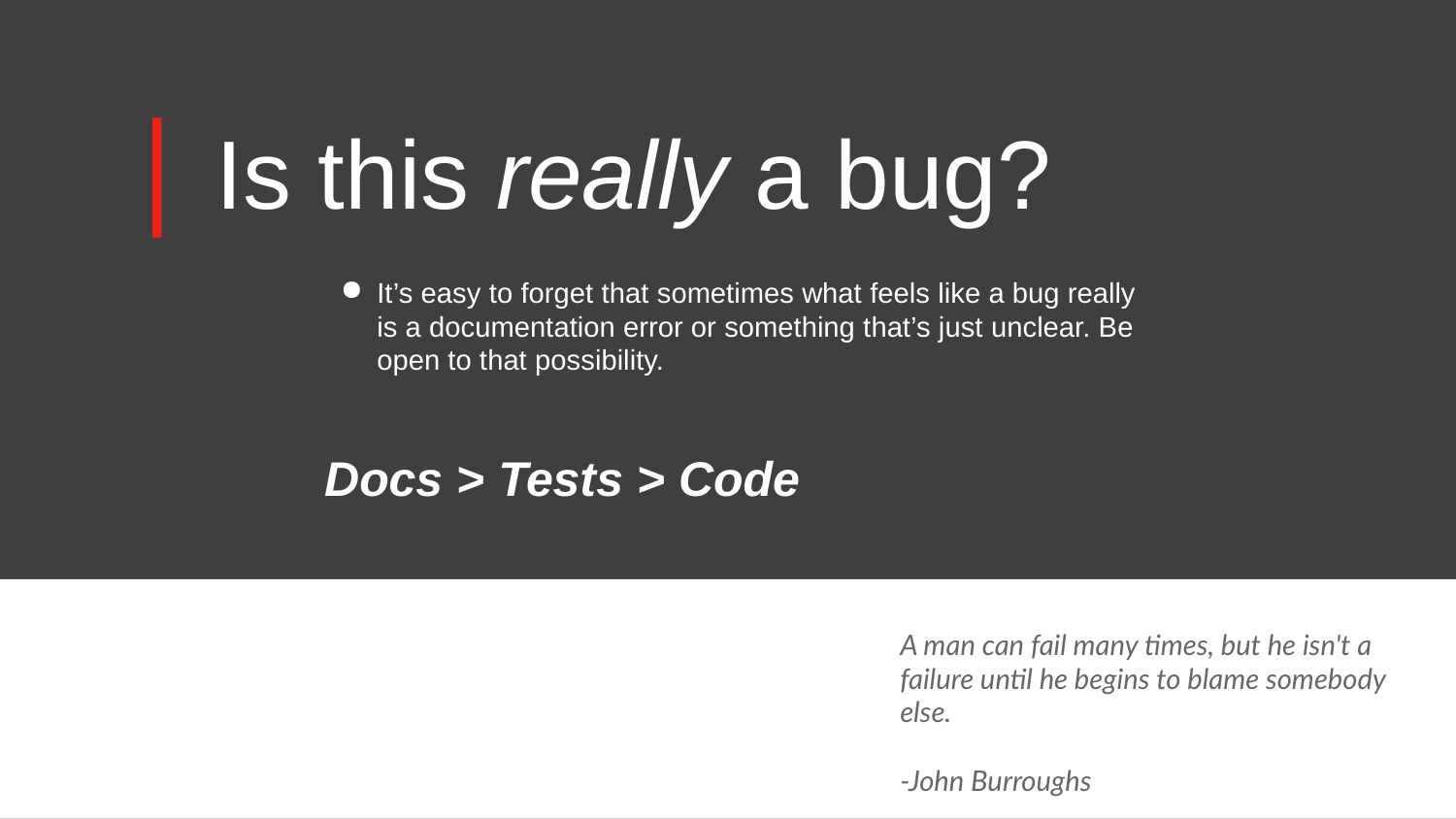

# Is this really a bug?
It’s easy to forget that sometimes what feels like a bug really is a documentation error or something that’s just unclear. Be open to that possibility.
Docs > Tests > Code
A man can fail many times, but he isn't a failure until he begins to blame somebody else.

-John Burroughs